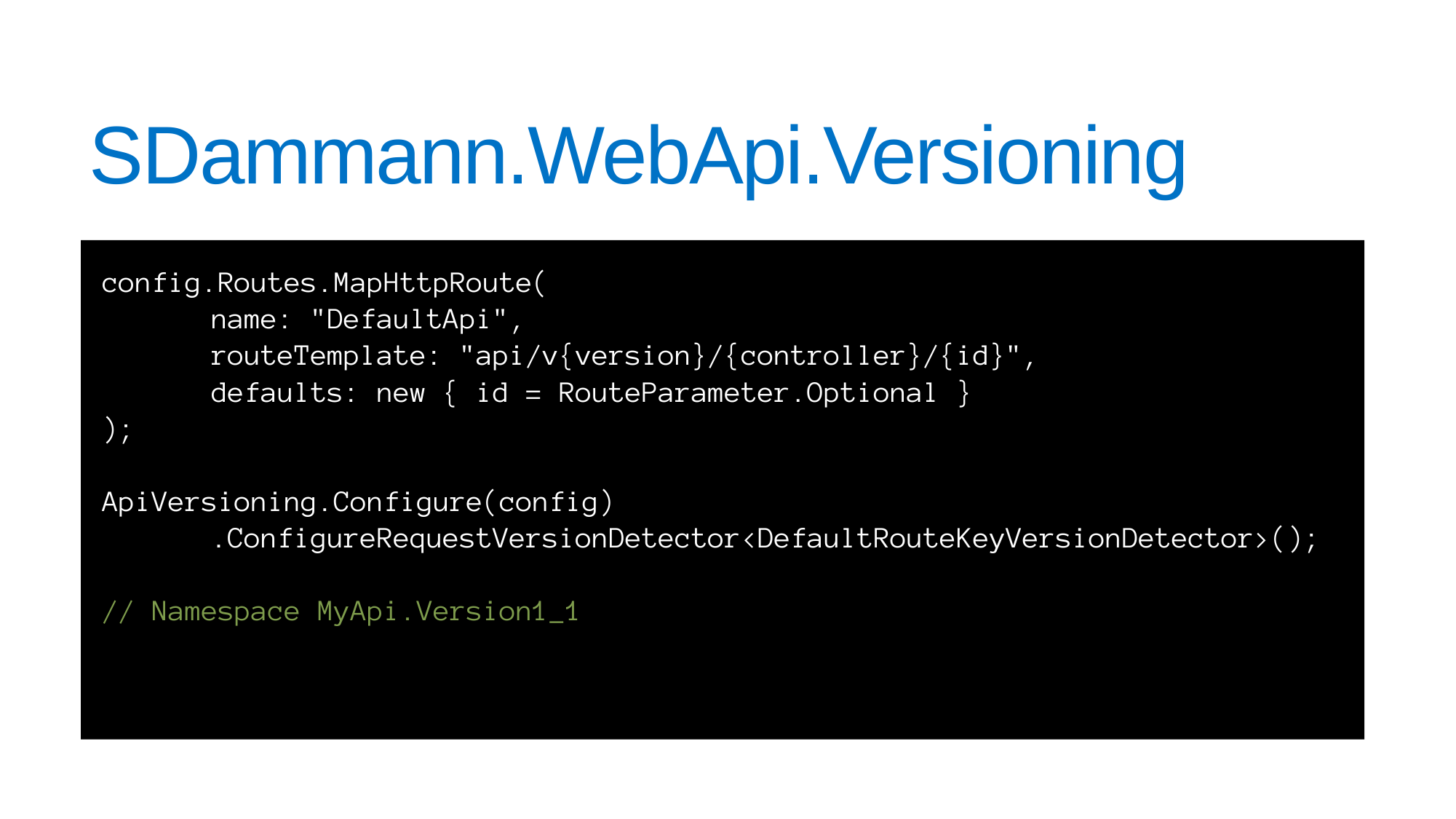

# SDammann.WebApi.Versioning
config.Routes.MapHttpRoute(
	name: "DefaultApi",
	routeTemplate: "api/v{version}/{controller}/{id}",
	defaults: new { id = RouteParameter.Optional }
);

ApiVersioning.Configure(config)
	.ConfigureRequestVersionDetector<DefaultRouteKeyVersionDetector>();

// Namespace MyApi.Version1_1